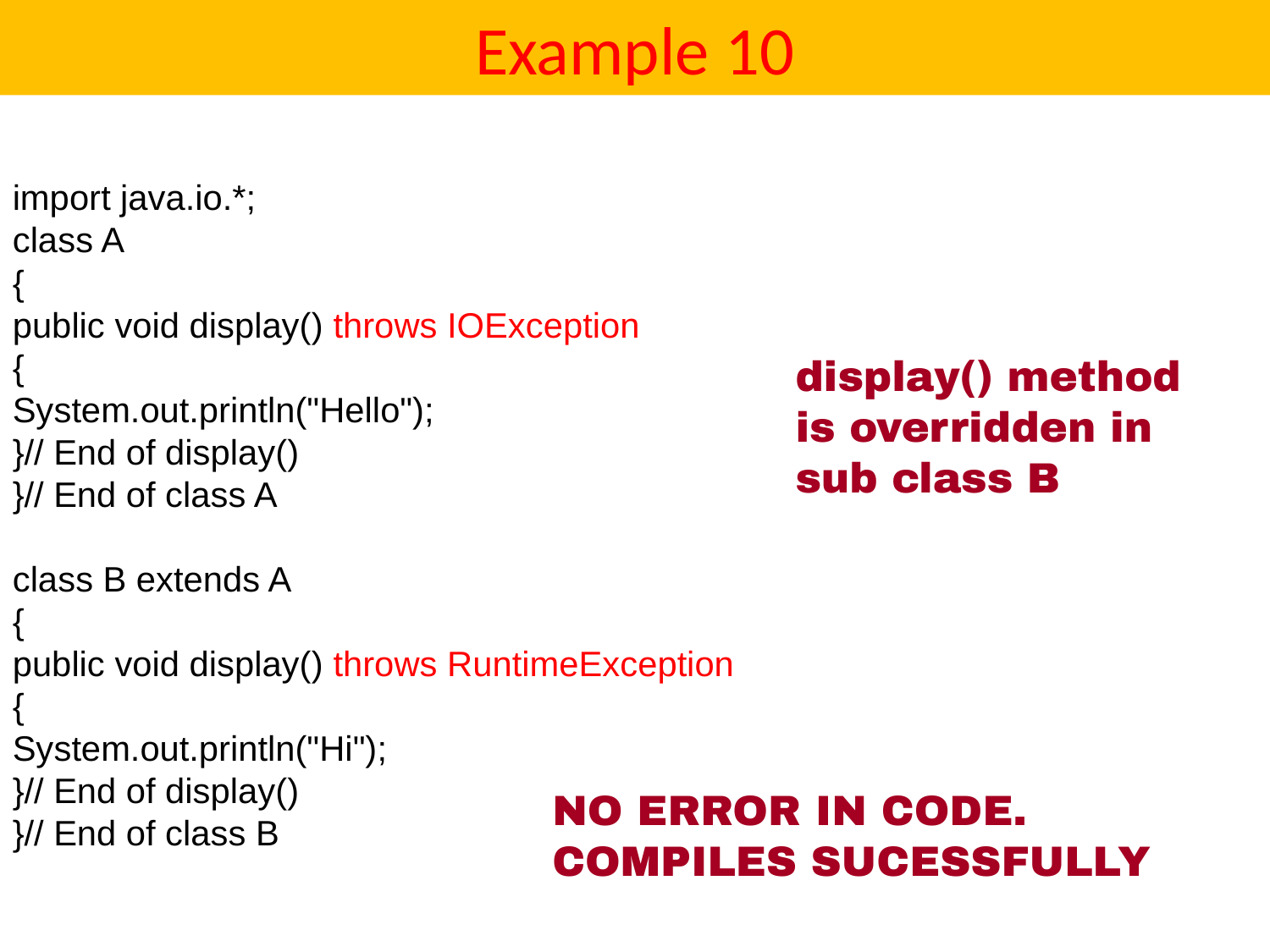

# Example 10
import java.io.*;
class A
{
public void display() throws IOException
{
System.out.println("Hello");
}// End of display()
}// End of class A

class B extends A
{
public void display() throws RuntimeException
{
System.out.println("Hi");
}// End of display()
}// End of class B
display() method is overridden in sub class B
NO ERROR IN CODE.
COMPILES SUCESSFULLY